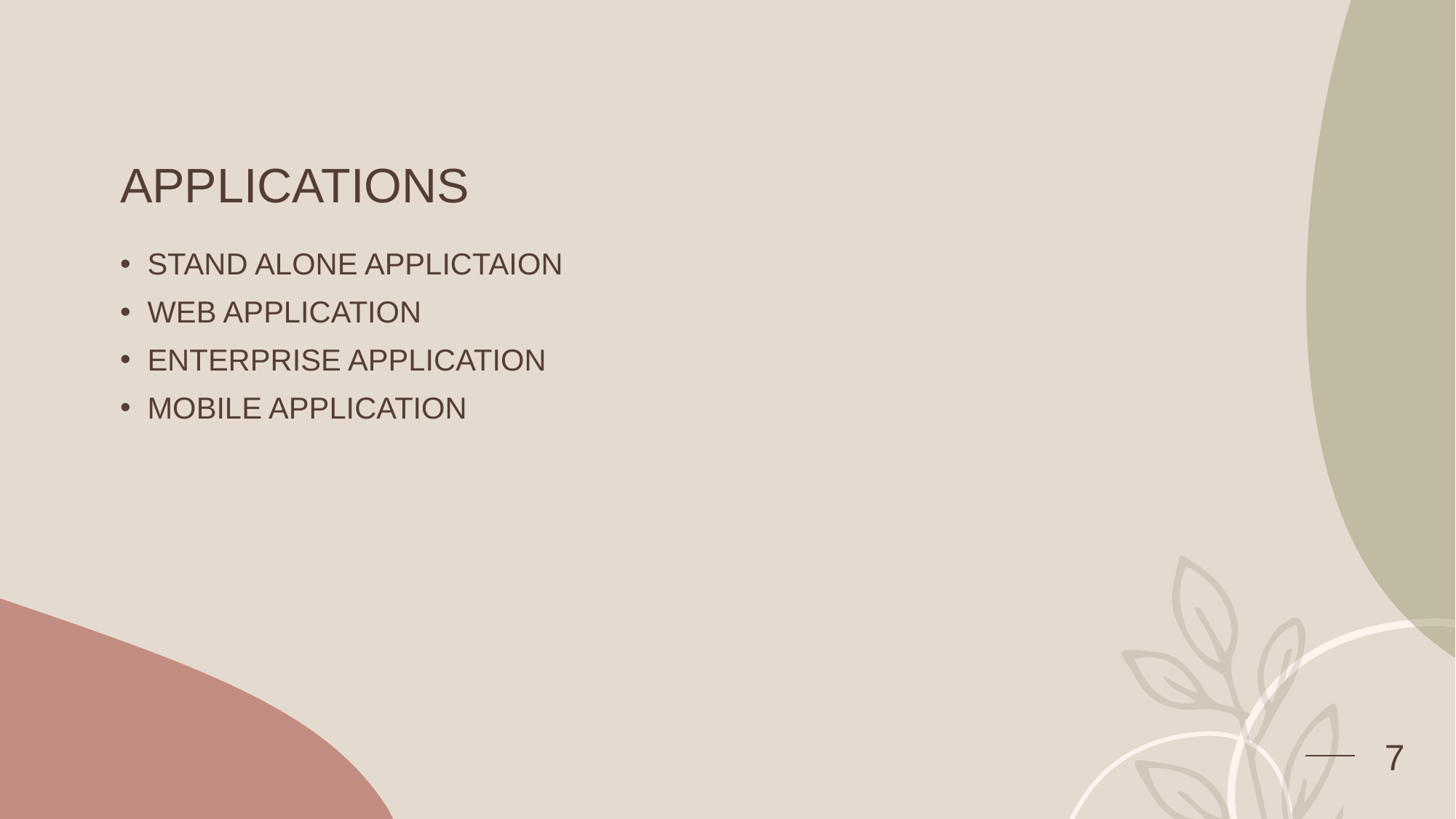

# APPLICATIONS
STAND ALONE APPLICTAION
WEB APPLICATION
ENTERPRISE APPLICATION
MOBILE APPLICATION

7